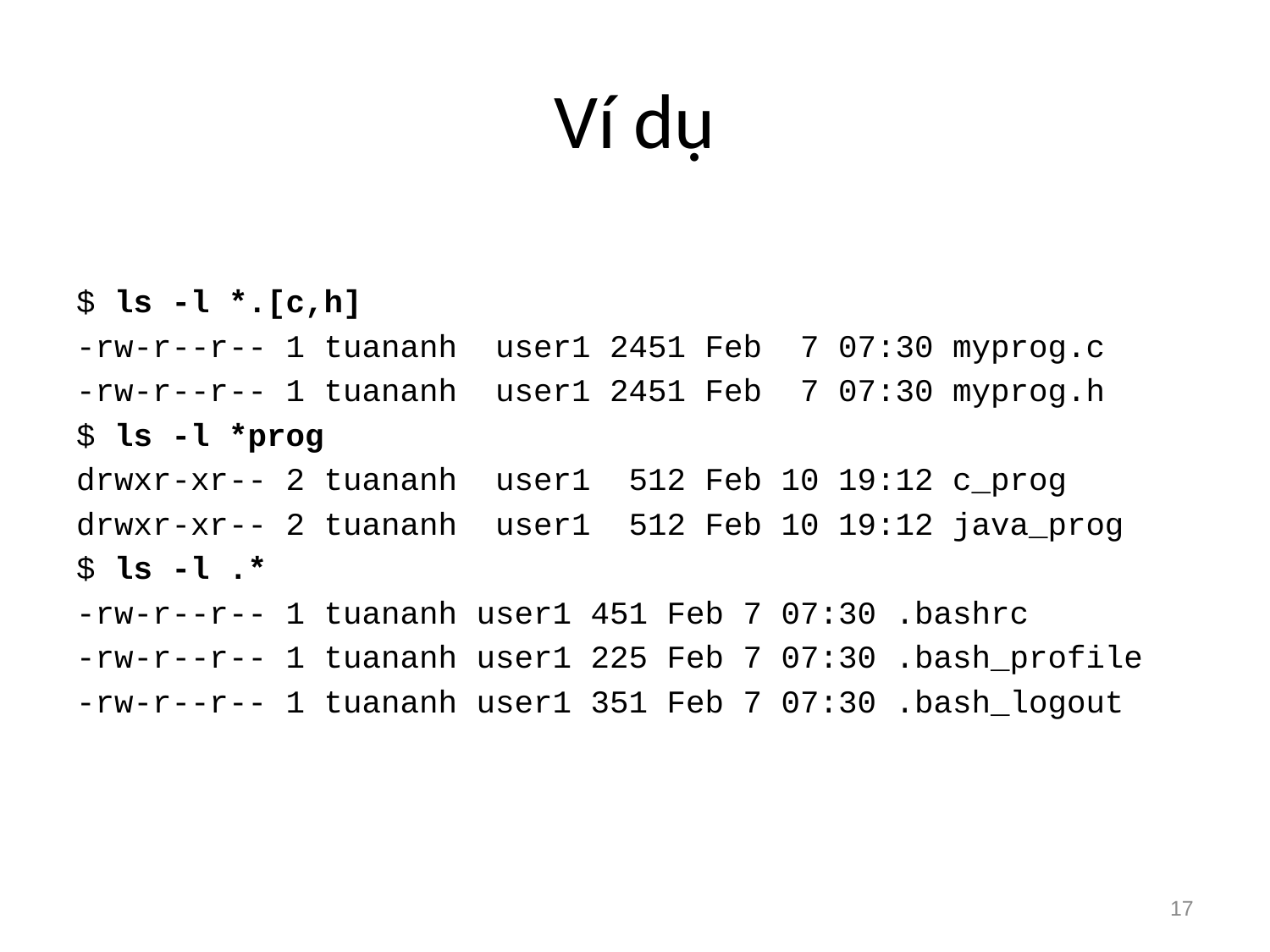

# Ví dụ
$ ls -l *.[c,h]
-rw-r--r-- 1 tuananh  user1 2451 Feb  7 07:30 myprog.c
-rw-r--r-- 1 tuananh  user1 2451 Feb  7 07:30 myprog.h
$ ls -l *prog
drwxr-xr-- 2 tuananh  user1  512 Feb 10 19:12 c_prog
drwxr-xr-- 2 tuananh  user1  512 Feb 10 19:12 java_prog
$ ls -l .*
-rw-r--r-- 1 tuananh user1 451 Feb 7 07:30 .bashrc
-rw-r--r-- 1 tuananh user1 225 Feb 7 07:30 .bash_profile
-rw-r--r-- 1 tuananh user1 351 Feb 7 07:30 .bash_logout

17